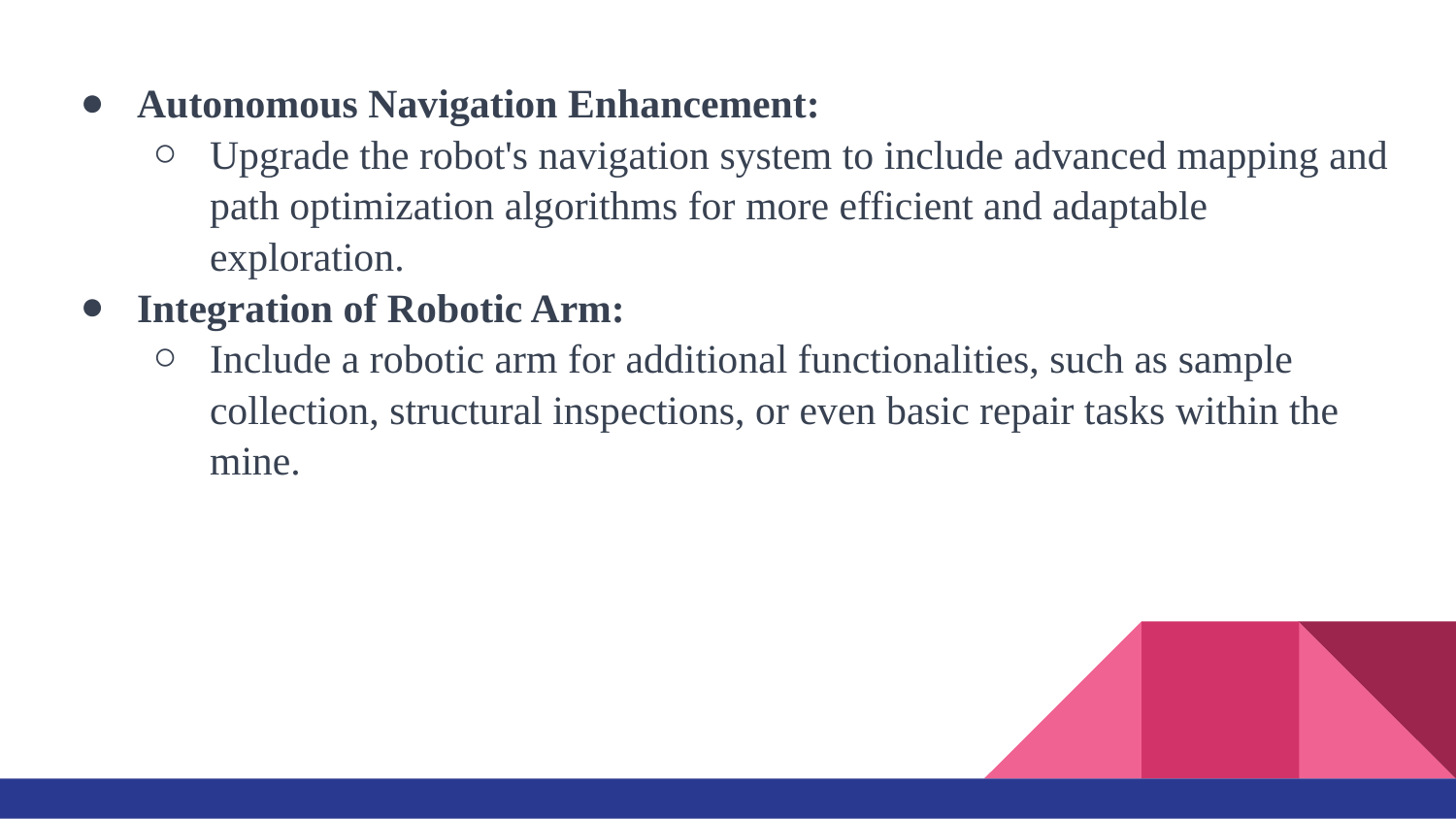

Autonomous Navigation Enhancement:
Upgrade the robot's navigation system to include advanced mapping and path optimization algorithms for more efficient and adaptable exploration.
Integration of Robotic Arm:
Include a robotic arm for additional functionalities, such as sample collection, structural inspections, or even basic repair tasks within the mine.